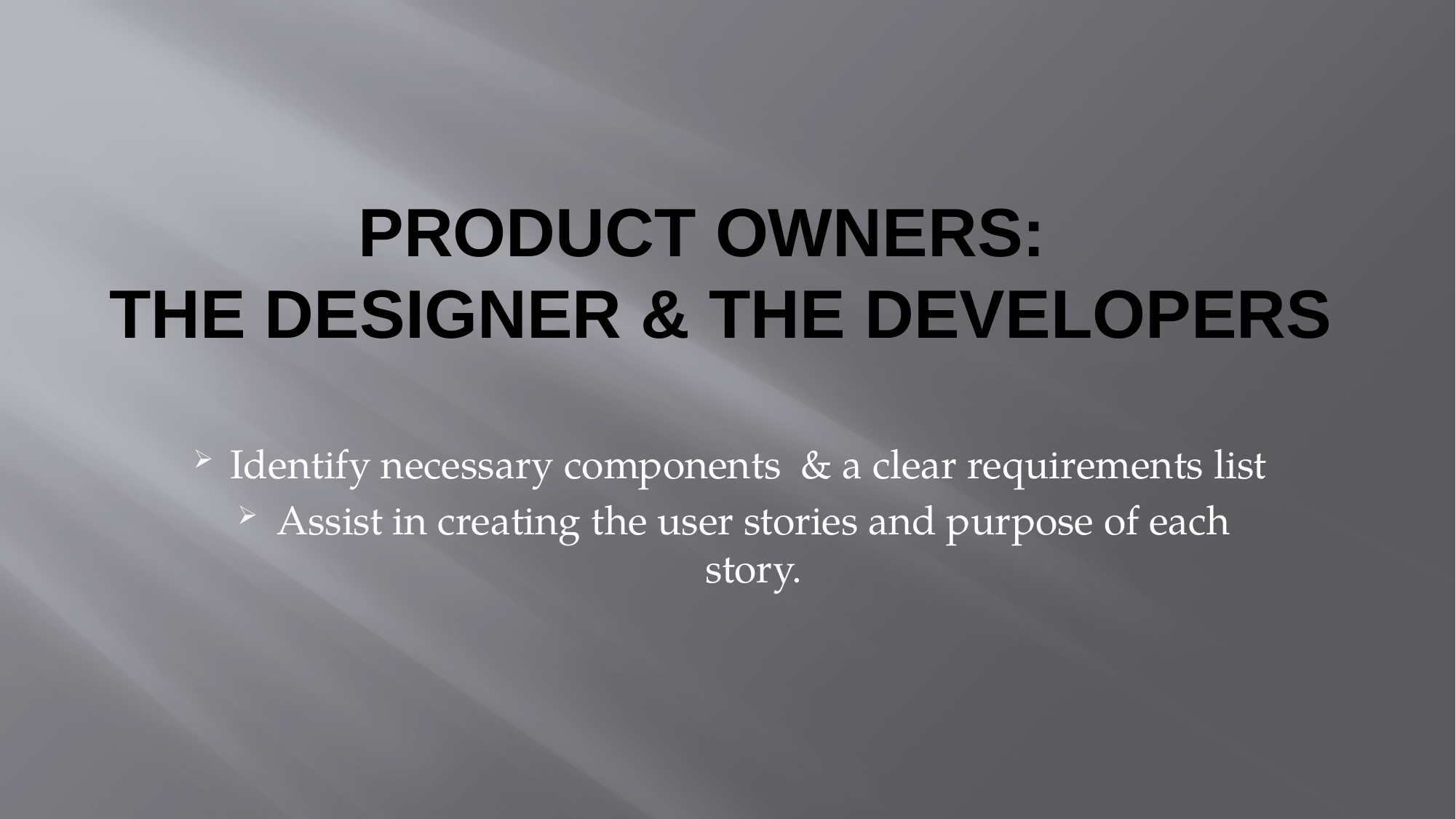

# Product Owners: the Designer & the Developers

Identify necessary components  & a clear requirements list
Assist in creating the user stories and purpose of each story.